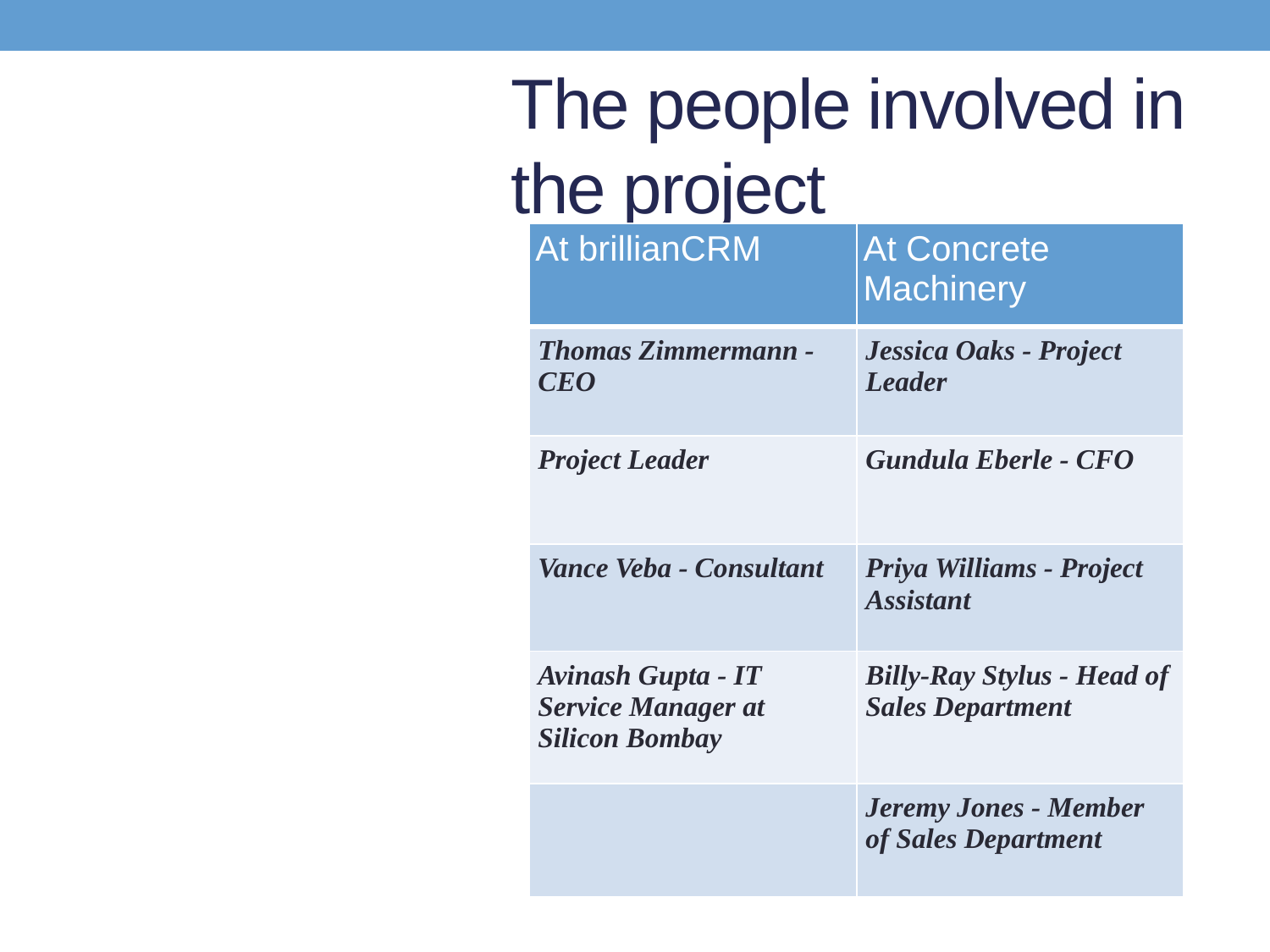

# The people involved in the project

| At brillianCRM | At Concrete Machinery |
| --- | --- |
| Thomas Zimmermann - CEO | Jessica Oaks - Project Leader |
| Project Leader | Gundula Eberle - CFO |
| Vance Veba - Consultant | Priya Williams - Project Assistant |
| Avinash Gupta - IT Service Manager at Silicon Bombay | Billy-Ray Stylus - Head of Sales Department |
|  | Jeremy Jones - Member of Sales Department |